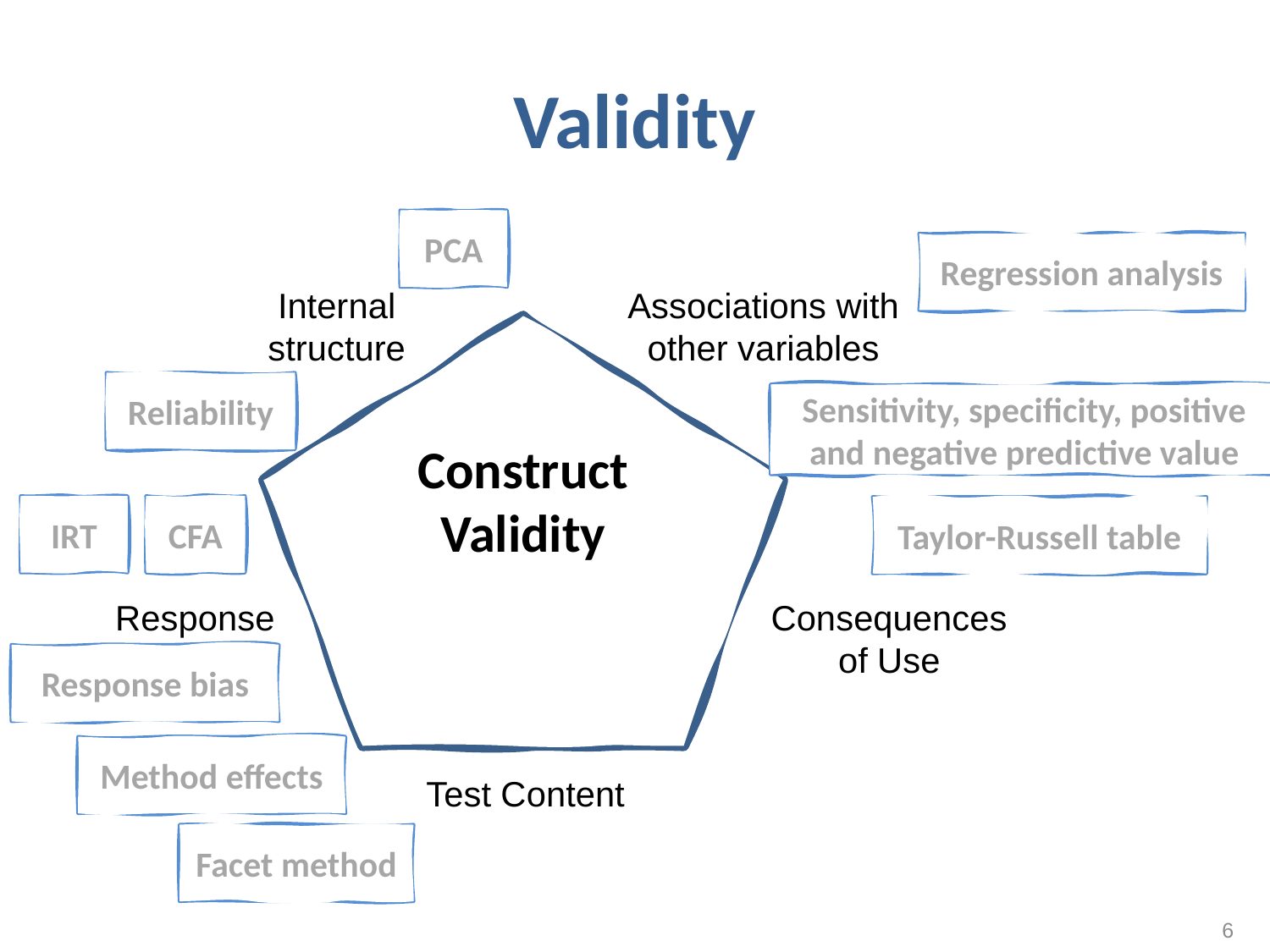

# Validity
PCA
Regression analysis
Internal structure
Associations with other variables
Construct
Validity

Reliability
Sensitivity, specificity, positive and negative predictive value
IRT
CFA
Taylor-Russell table
Response Processes
Consequences of Use
Response bias
Method effects
Test Content
Facet method
6